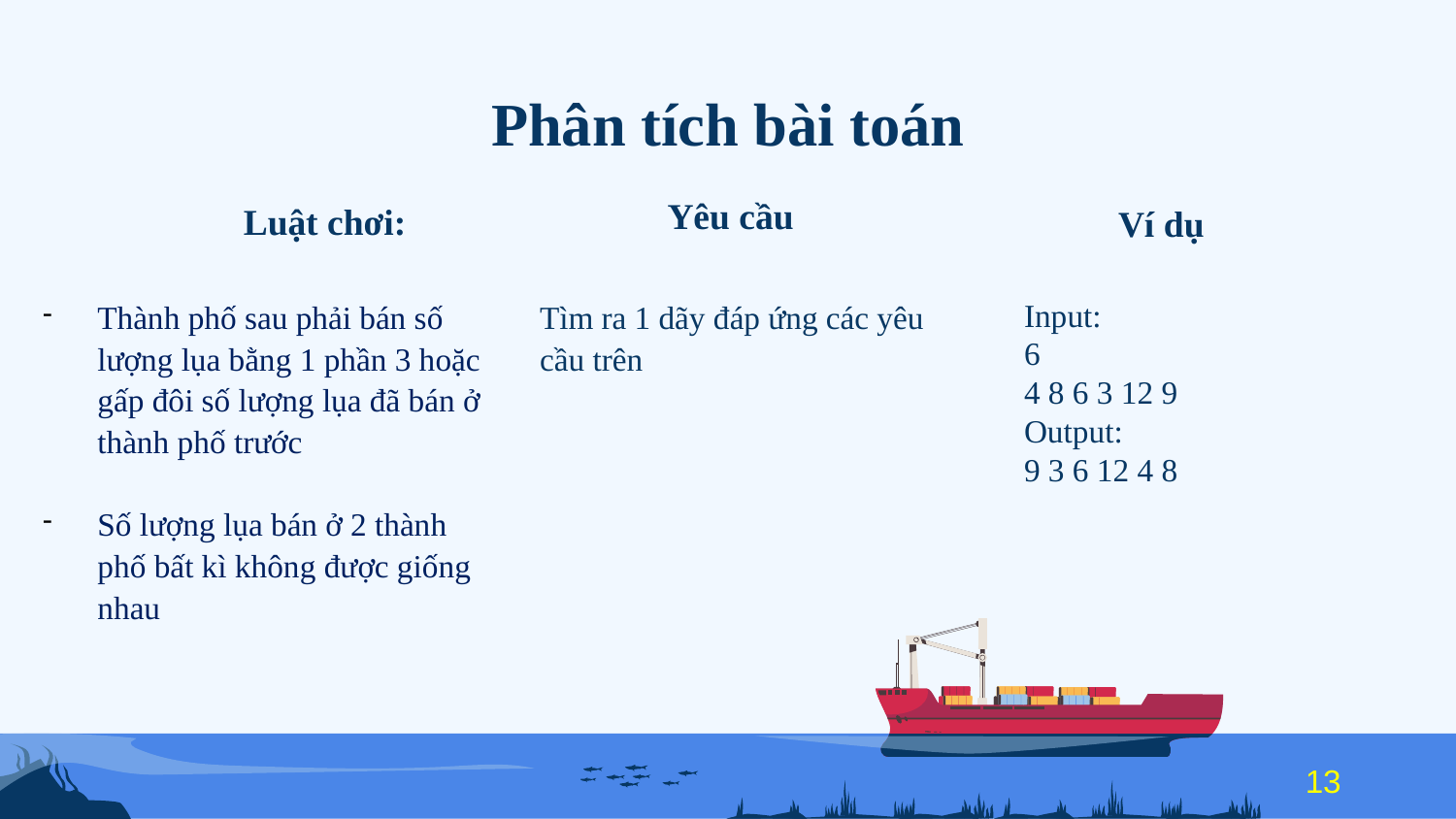

# Phân tích bài toán
Yêu cầu
Luật chơi:
Ví dụ
Input:
6
4 8 6 3 12 9
Output:
9 3 6 12 4 8
Tìm ra 1 dãy đáp ứng các yêu cầu trên
Thành phố sau phải bán số lượng lụa bằng 1 phần 3 hoặc gấp đôi số lượng lụa đã bán ở thành phố trước

Số lượng lụa bán ở 2 thành phố bất kì không được giống nhau

13